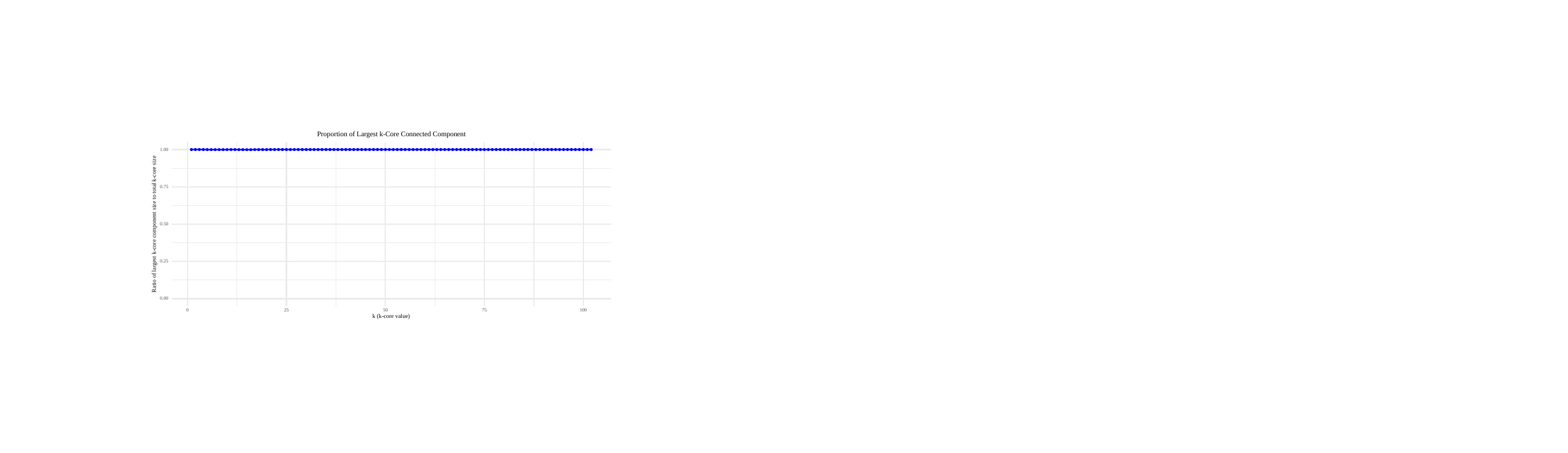

Proportion of Largest k-Core Connected Component

1.00

0.75

Ratio of largest k-core component size to total k-core size
0.50

0.25

0.00

25
0
50
100
75
k (k-core value)